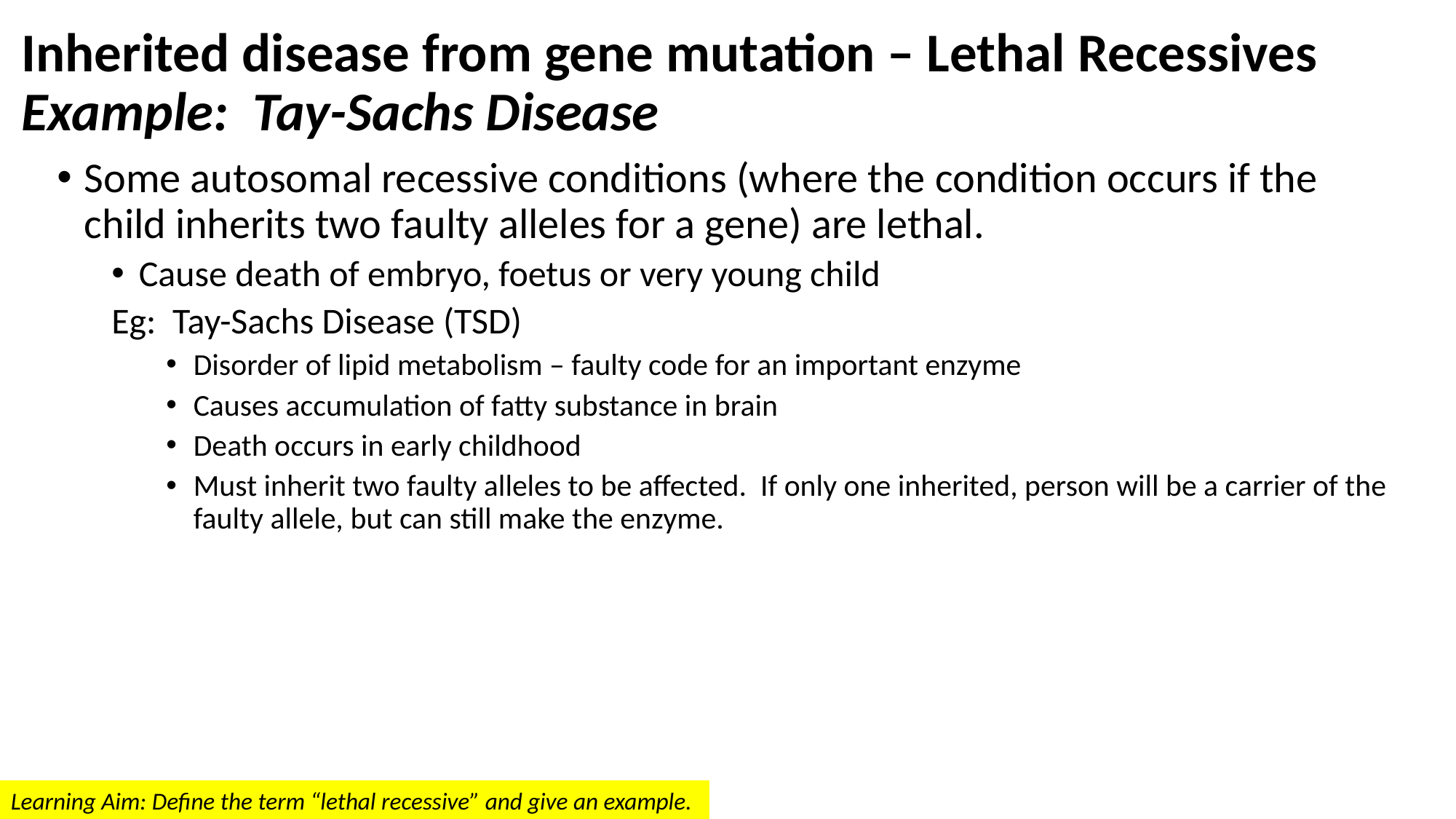

# Inherited disease from gene mutation – Lethal Recessives Example:  Tay-Sachs Disease
Some autosomal recessive conditions (where the condition occurs if the child inherits two faulty alleles for a gene) are lethal.
Cause death of embryo, foetus or very young child
Eg:  Tay-Sachs Disease (TSD)
Disorder of lipid metabolism – faulty code for an important enzyme
Causes accumulation of fatty substance in brain
Death occurs in early childhood
Must inherit two faulty alleles to be affected.  If only one inherited, person will be a carrier of the faulty allele, but can still make the enzyme.
Learning Aim: Define the term “lethal recessive” and give an example.